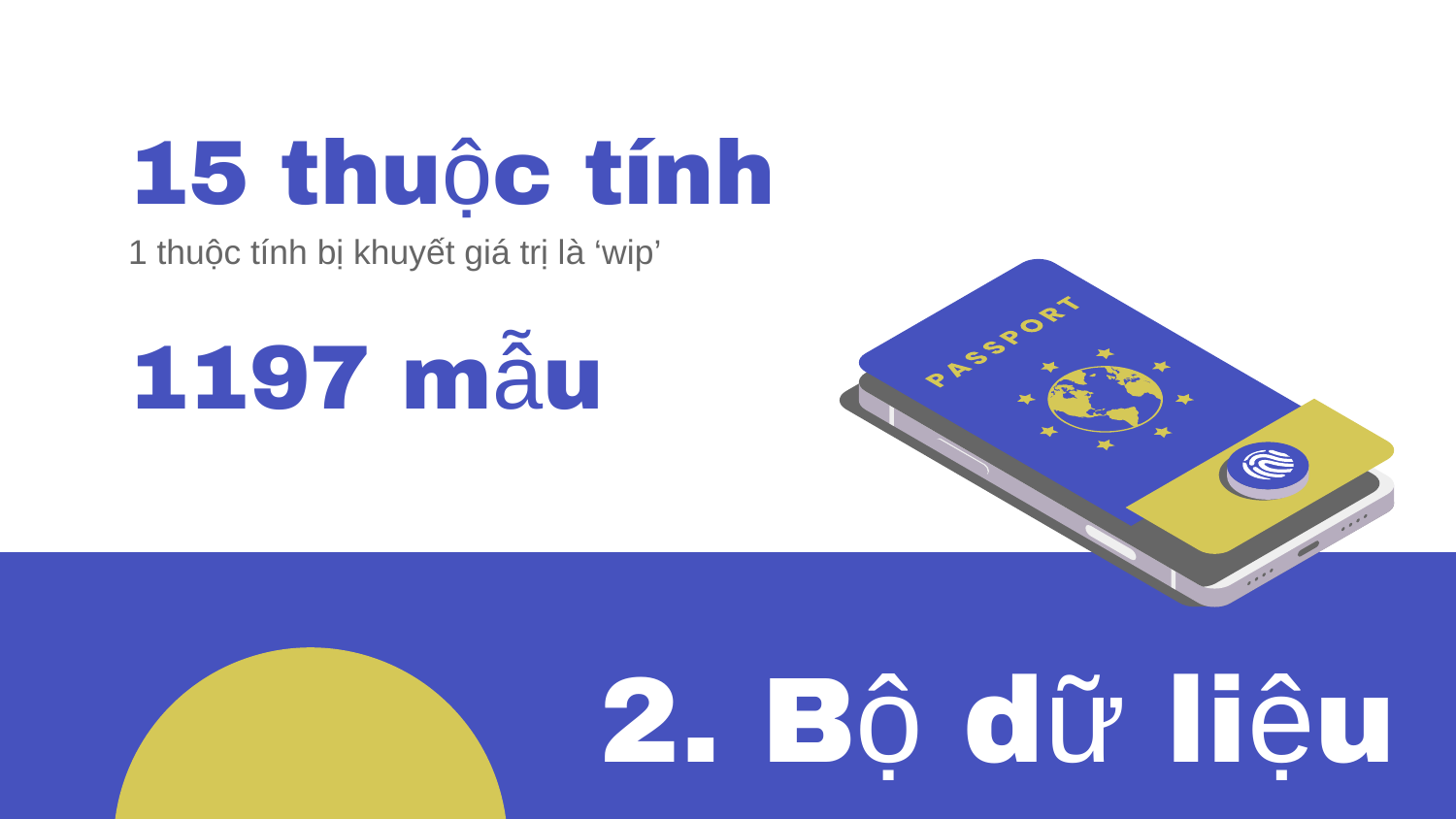

# 15 thuộc tính
1 thuộc tính bị khuyết giá trị là ‘wip’

1197 mẫu
2. Bộ dữ liệu